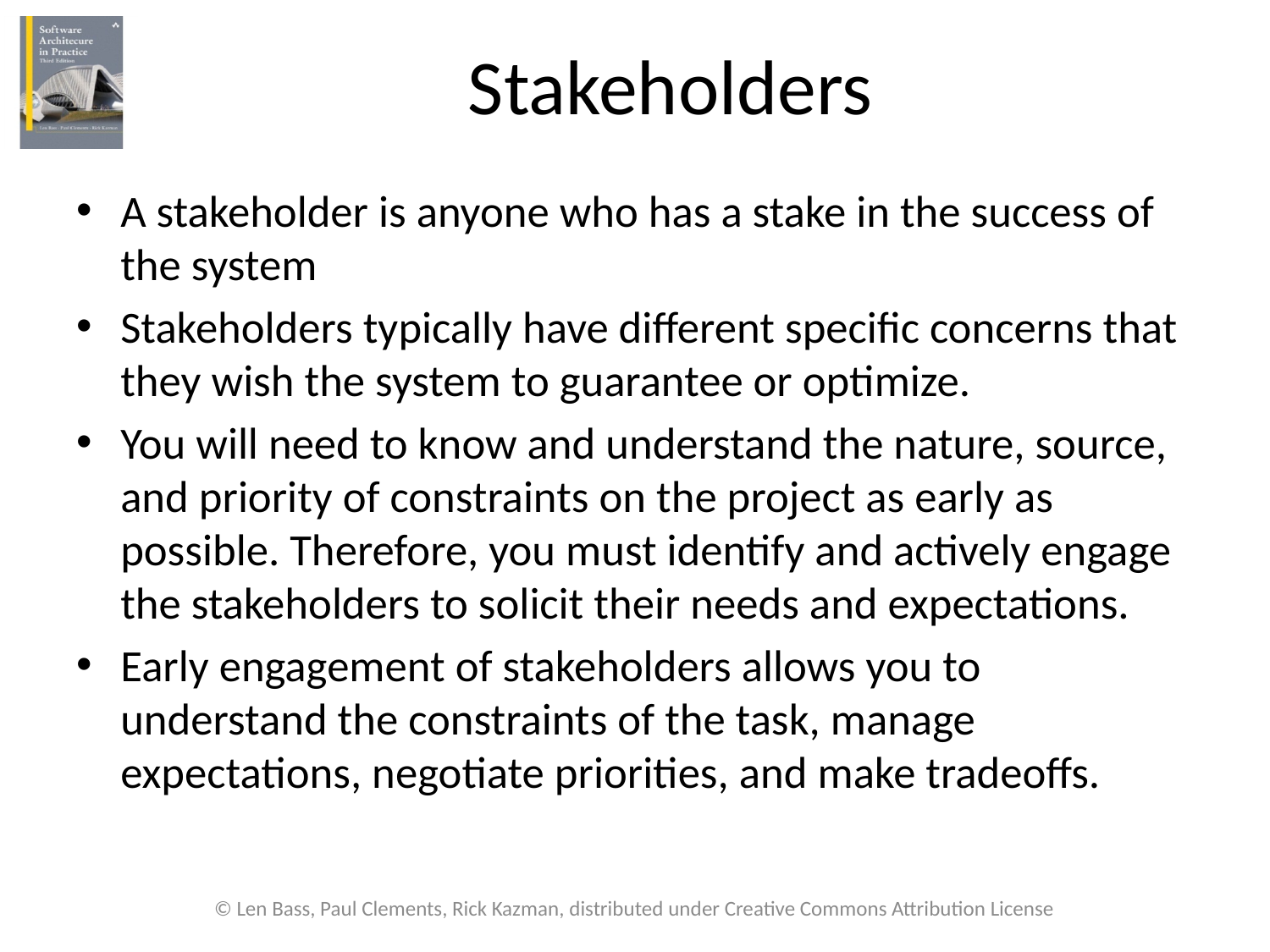

# Stakeholders
A stakeholder is anyone who has a stake in the success of the system
Stakeholders typically have different specific concerns that they wish the system to guarantee or optimize.
You will need to know and understand the nature, source, and priority of constraints on the project as early as possible. Therefore, you must identify and actively engage the stakeholders to solicit their needs and expectations.
Early engagement of stakeholders allows you to understand the constraints of the task, manage expectations, negotiate priorities, and make tradeoffs.
© Len Bass, Paul Clements, Rick Kazman, distributed under Creative Commons Attribution License